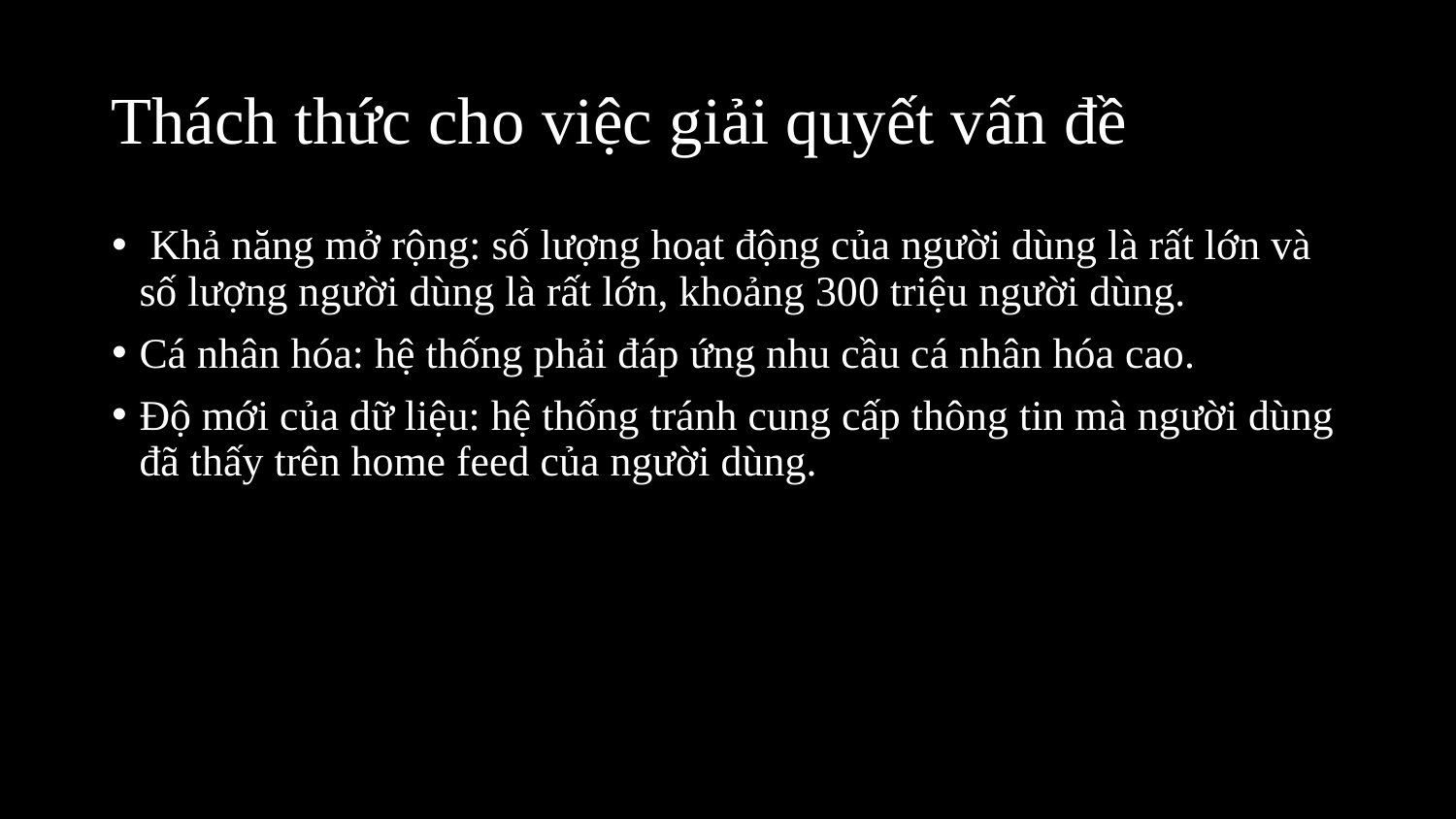

# Thách thức cho việc giải quyết vấn đề
 Khả năng mở rộng: số lượng hoạt động của người dùng là rất lớn và số lượng người dùng là rất lớn, khoảng 300 triệu người dùng.
Cá nhân hóa: hệ thống phải đáp ứng nhu cầu cá nhân hóa cao.
Độ mới của dữ liệu: hệ thống tránh cung cấp thông tin mà người dùng đã thấy trên home feed của người dùng.